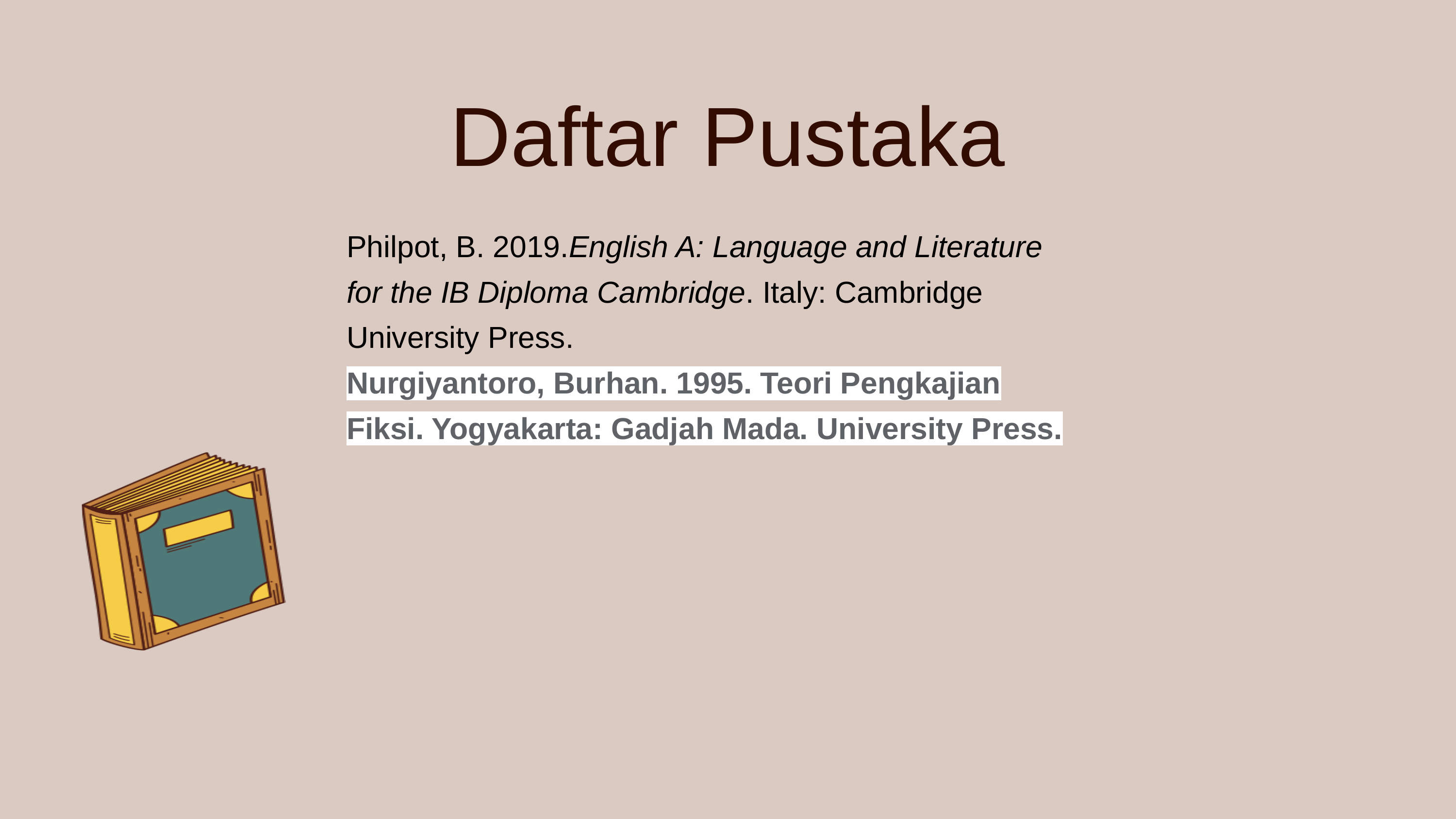

Daftar Pustaka
Philpot, B. 2019.English A: Language and Literature for the IB Diploma Cambridge. Italy: Cambridge University Press.
Nurgiyantoro, Burhan. 1995. Teori Pengkajian Fiksi. Yogyakarta: Gadjah Mada. University Press.